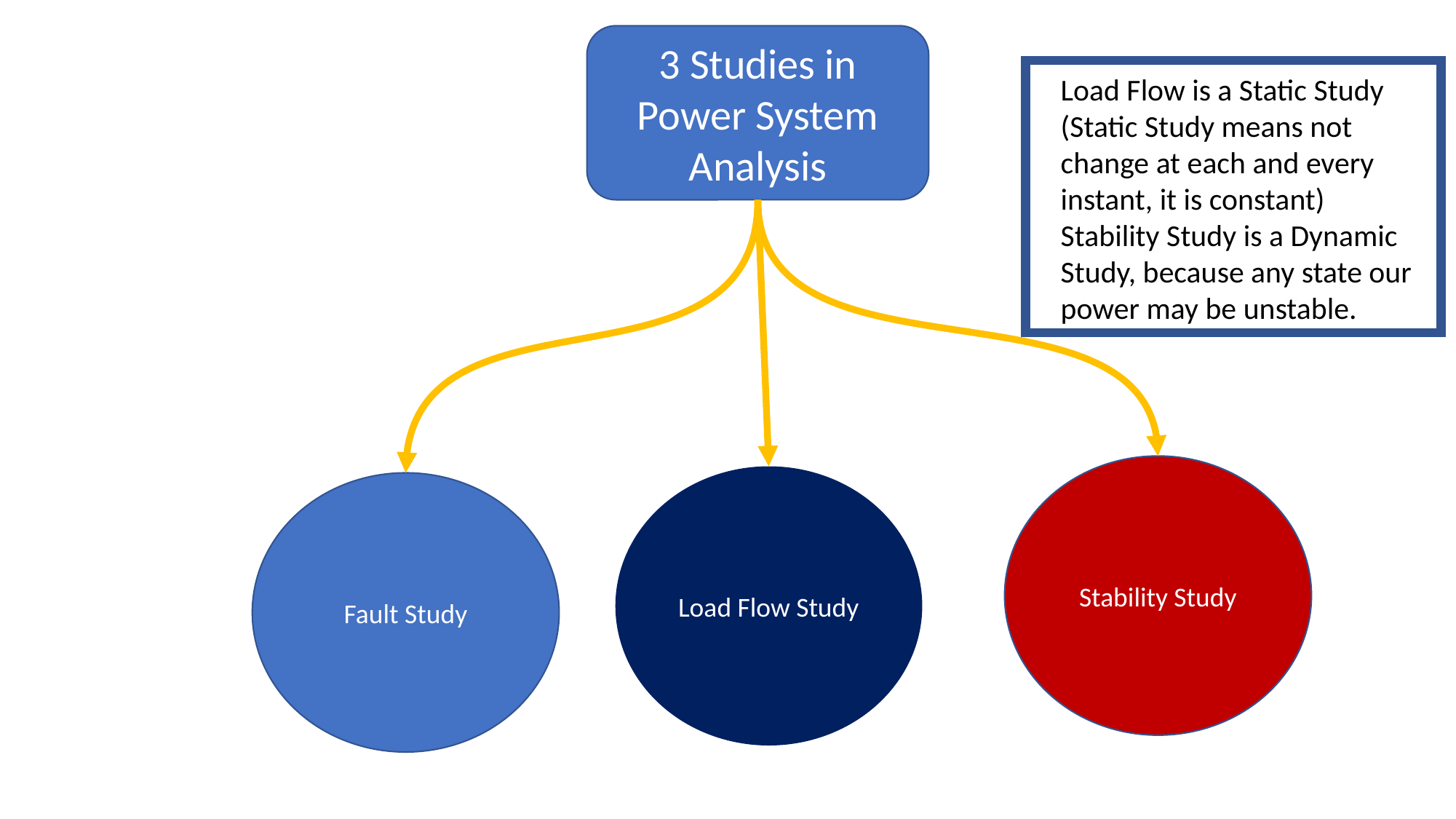

3 Studies in Power System Analysis

Load Flow is a Static Study (Static Study means not change at each and every instant, it is constant)
Stability Study is a Dynamic Study, because any state our power may be unstable.
Stability Study
Load Flow Study
Fault Study